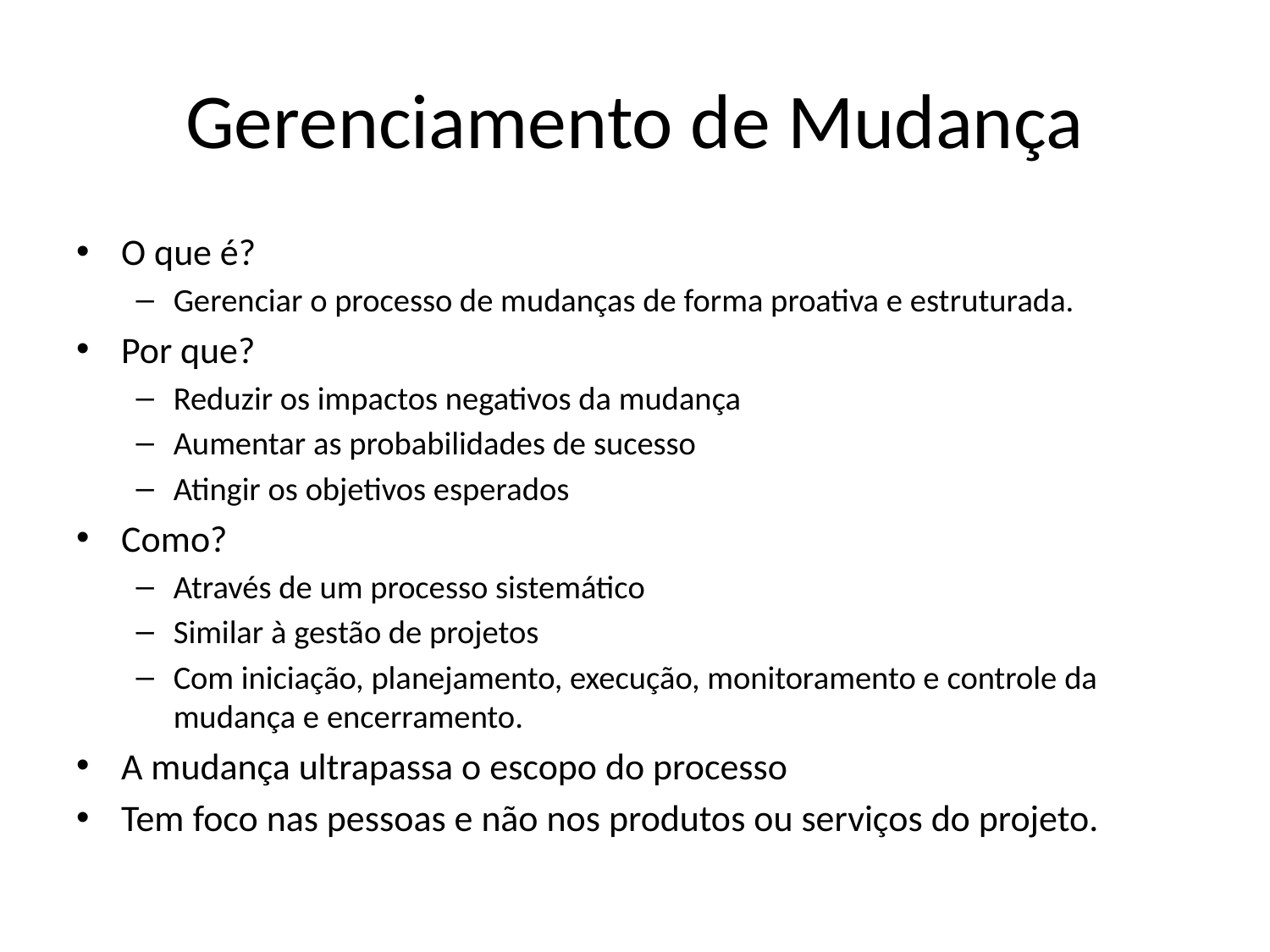

# Gerenciamento de Mudança
O que é?
Gerenciar o processo de mudanças de forma proativa e estruturada.
Por que?
Reduzir os impactos negativos da mudança
Aumentar as probabilidades de sucesso
Atingir os objetivos esperados
Como?
Através de um processo sistemático
Similar à gestão de projetos
Com iniciação, planejamento, execução, monitoramento e controle da mudança e encerramento.
A mudança ultrapassa o escopo do processo
Tem foco nas pessoas e não nos produtos ou serviços do projeto.